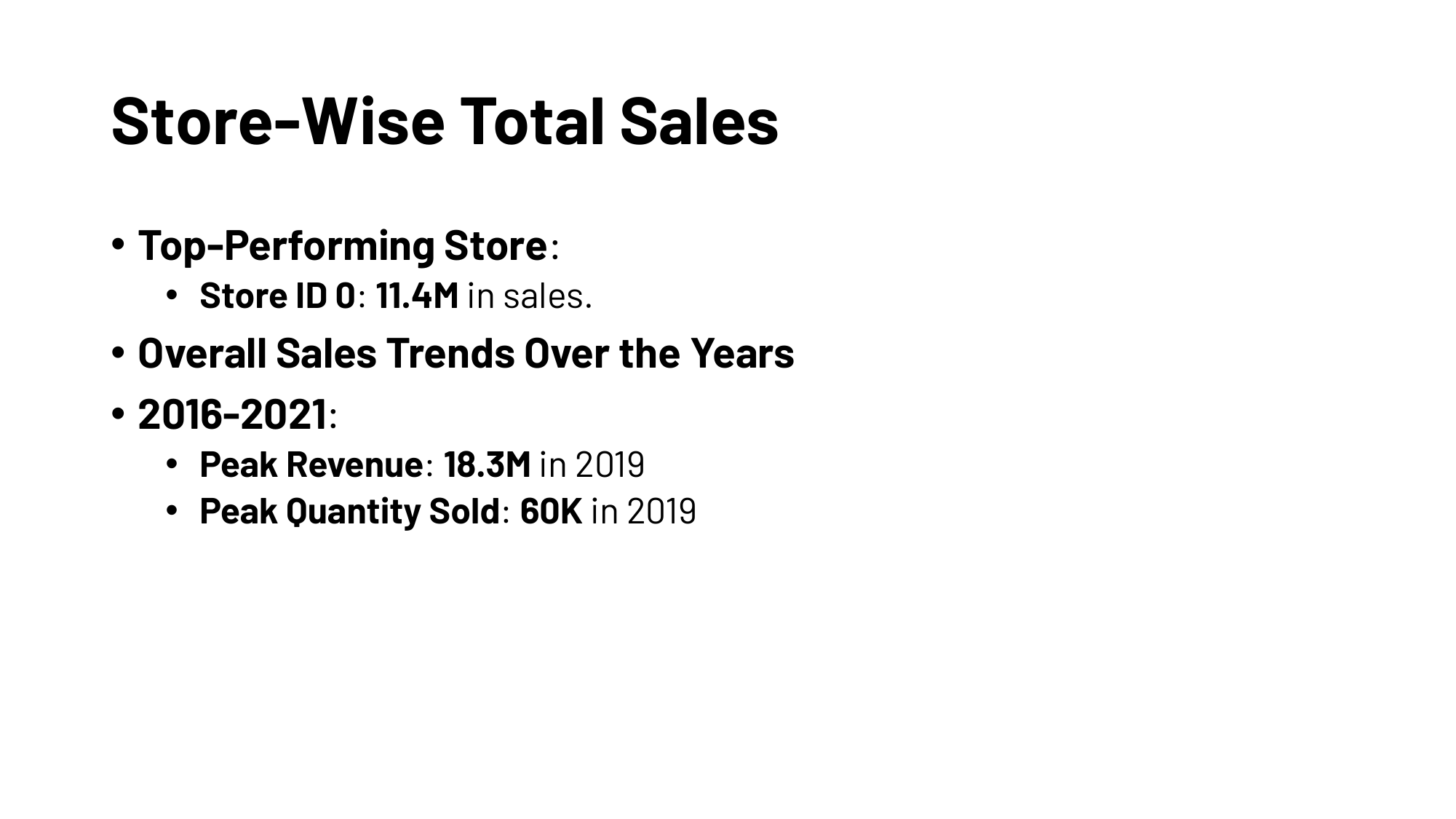

# Store-Wise Total Sales
Top-Performing Store:
Store ID 0: 11.4M in sales.
Overall Sales Trends Over the Years
2016-2021:
Peak Revenue: 18.3M in 2019
Peak Quantity Sold: 60K in 2019